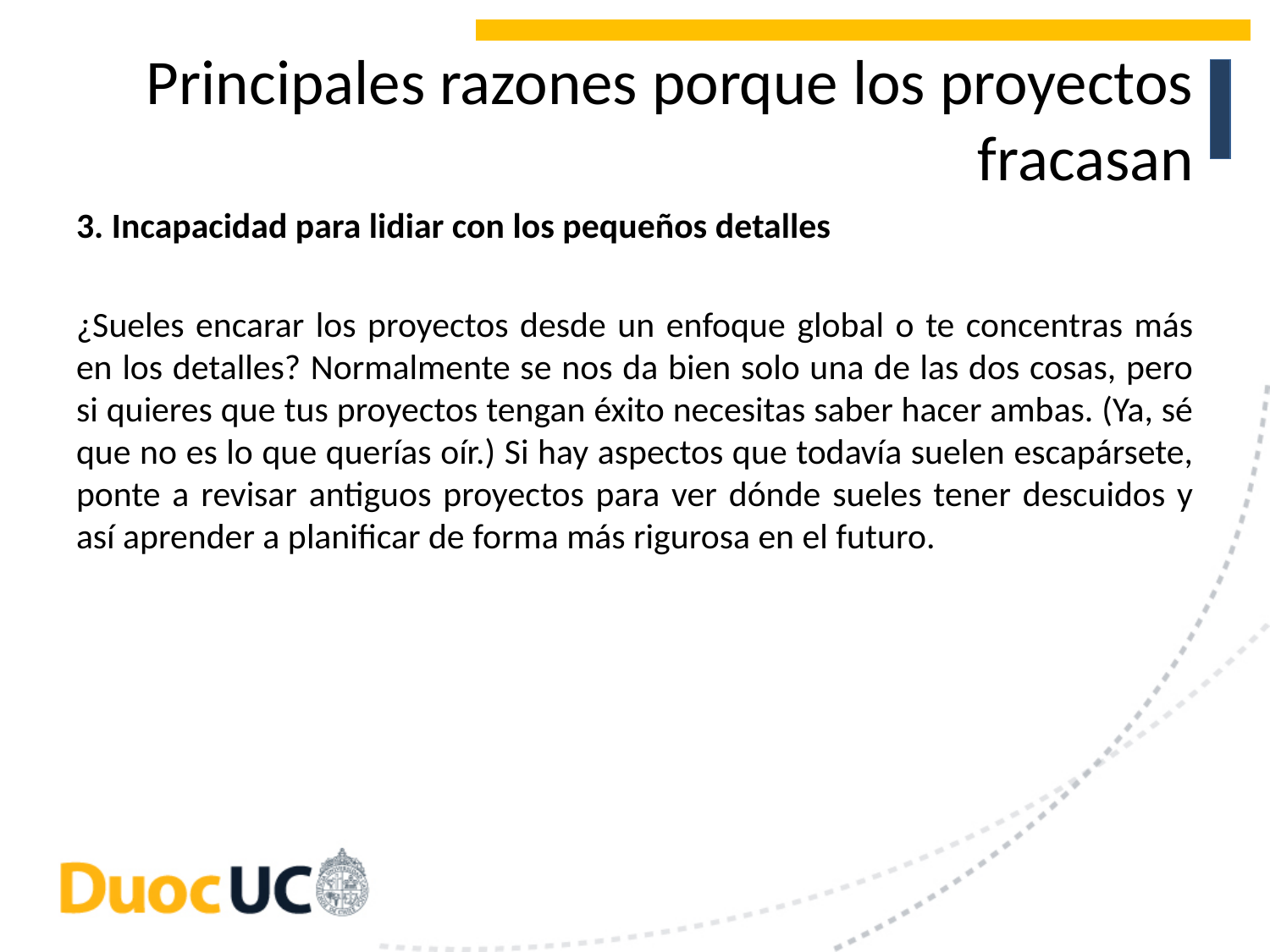

# Principales razones porque los proyectos fracasan
3. Incapacidad para lidiar con los pequeños detalles

¿Sueles encarar los proyectos desde un enfoque global o te concentras más en los detalles? Normalmente se nos da bien solo una de las dos cosas, pero si quieres que tus proyectos tengan éxito necesitas saber hacer ambas. (Ya, sé que no es lo que querías oír.) Si hay aspectos que todavía suelen escapársete, ponte a revisar antiguos proyectos para ver dónde sueles tener descuidos y así aprender a planificar de forma más rigurosa en el futuro.